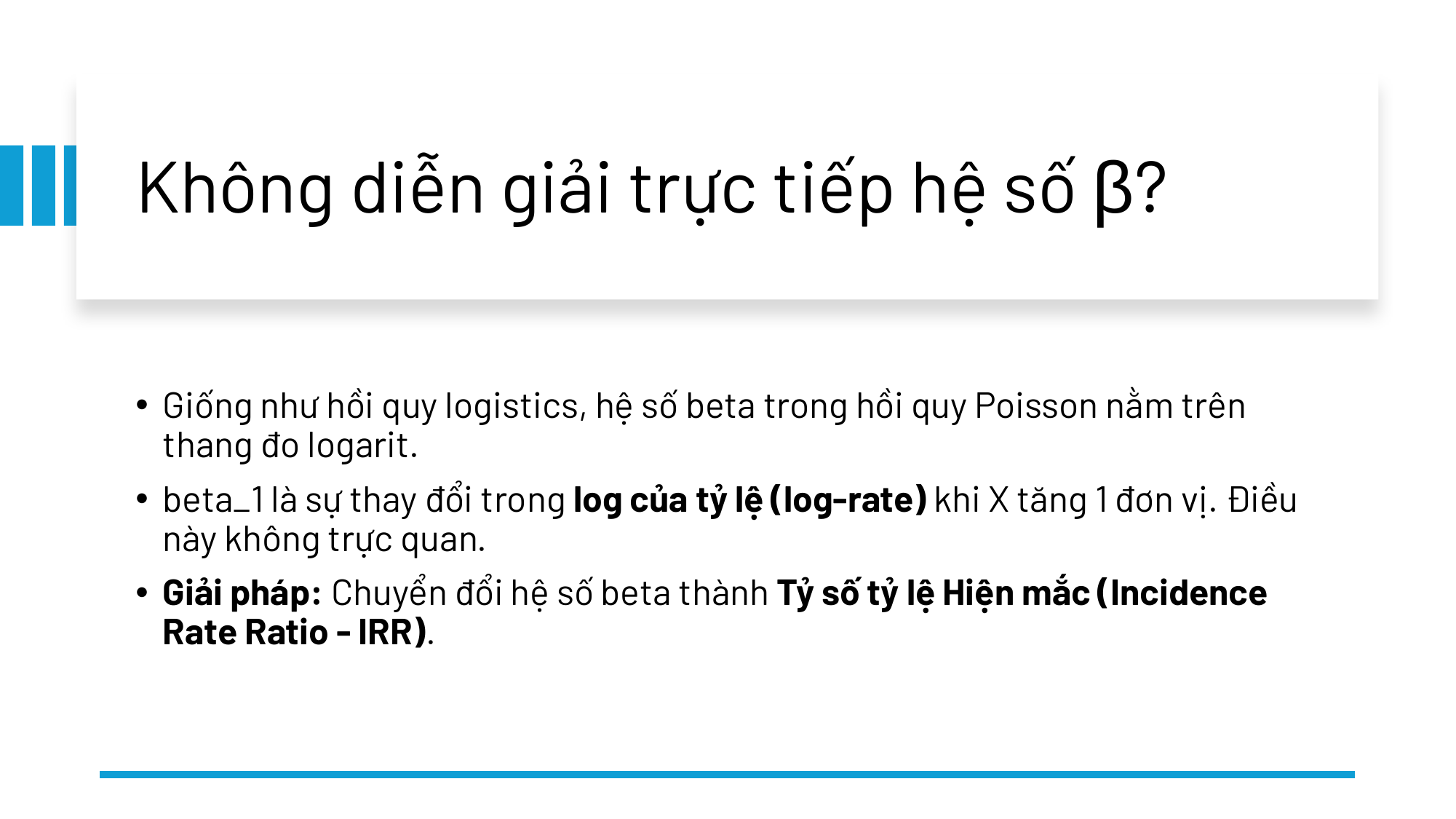

# Không diễn giải trực tiếp hệ số β?

Giống như hồi quy logistics, hệ số beta trong hồi quy Poisson nằm trên thang đo logarit.
beta_1 là sự thay đổi trong log của tỷ lệ (log-rate) khi X tăng 1 đơn vị. Điều này không trực quan.
Giải pháp: Chuyển đổi hệ số beta thành Tỷ số tỷ lệ Hiện mắc (Incidence Rate Ratio - IRR).